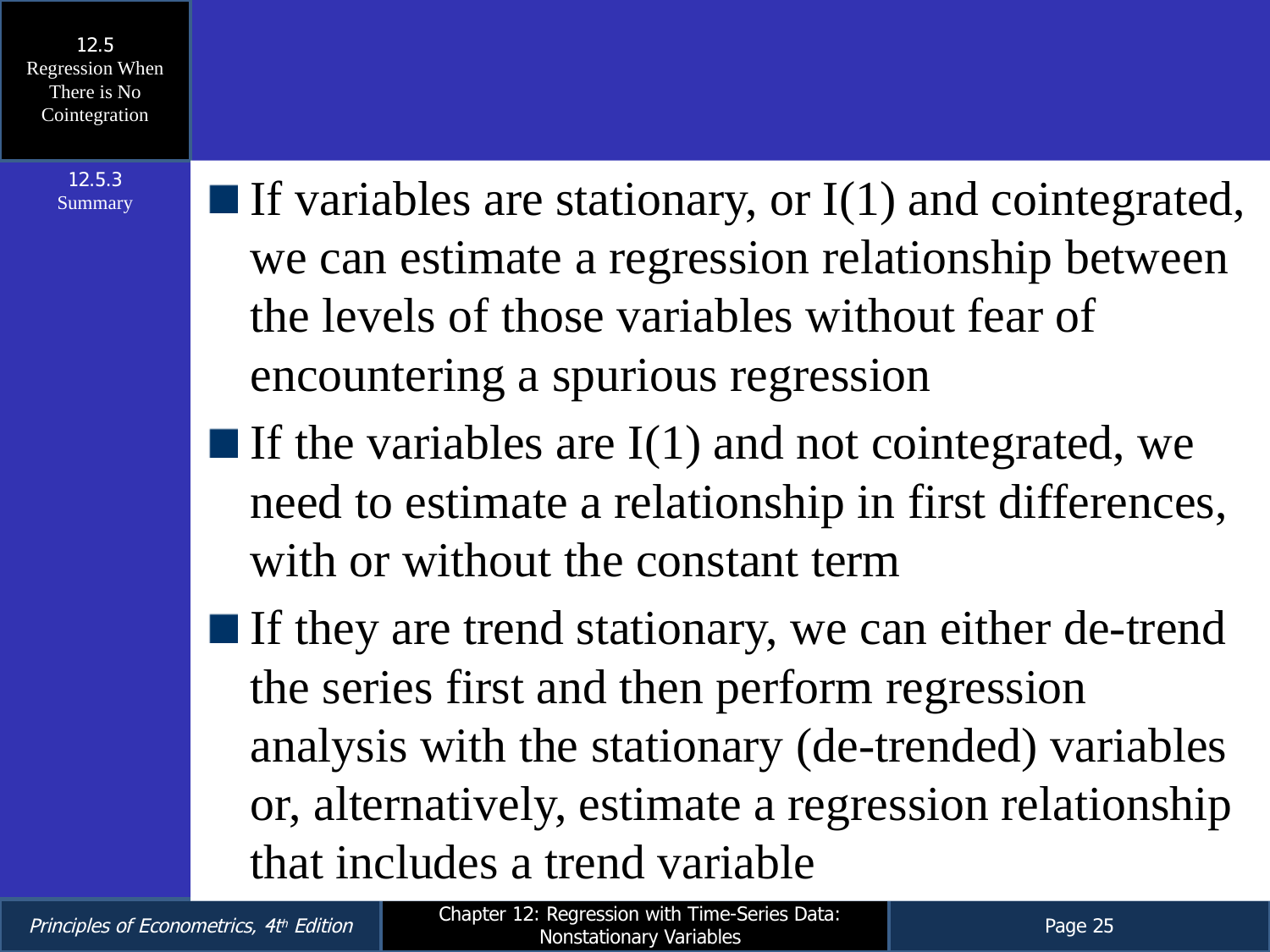

12.5
Regression When There is No Cointegration
If variables are stationary, or I(1) and cointegrated, we can estimate a regression relationship between the levels of those variables without fear of encountering a spurious regression
If the variables are I(1) and not cointegrated, we need to estimate a relationship in first differences, with or without the constant term
If they are trend stationary, we can either de-trend the series first and then perform regression analysis with the stationary (de-trended) variables or, alternatively, estimate a regression relationship that includes a trend variable
12.5.3
Summary